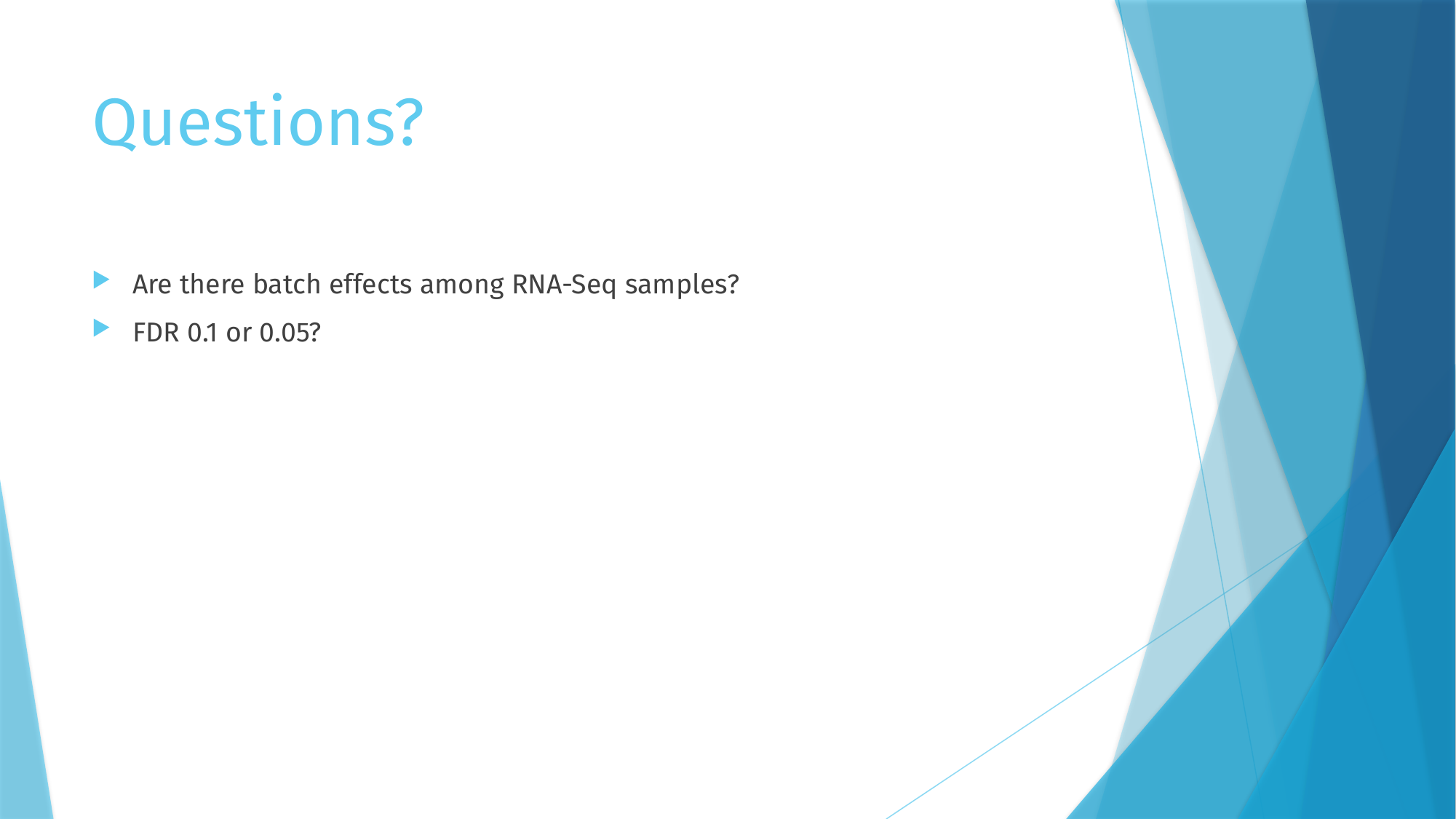

# Questions?

Are there batch effects among RNA-Seq samples?
FDR 0.1 or 0.05?